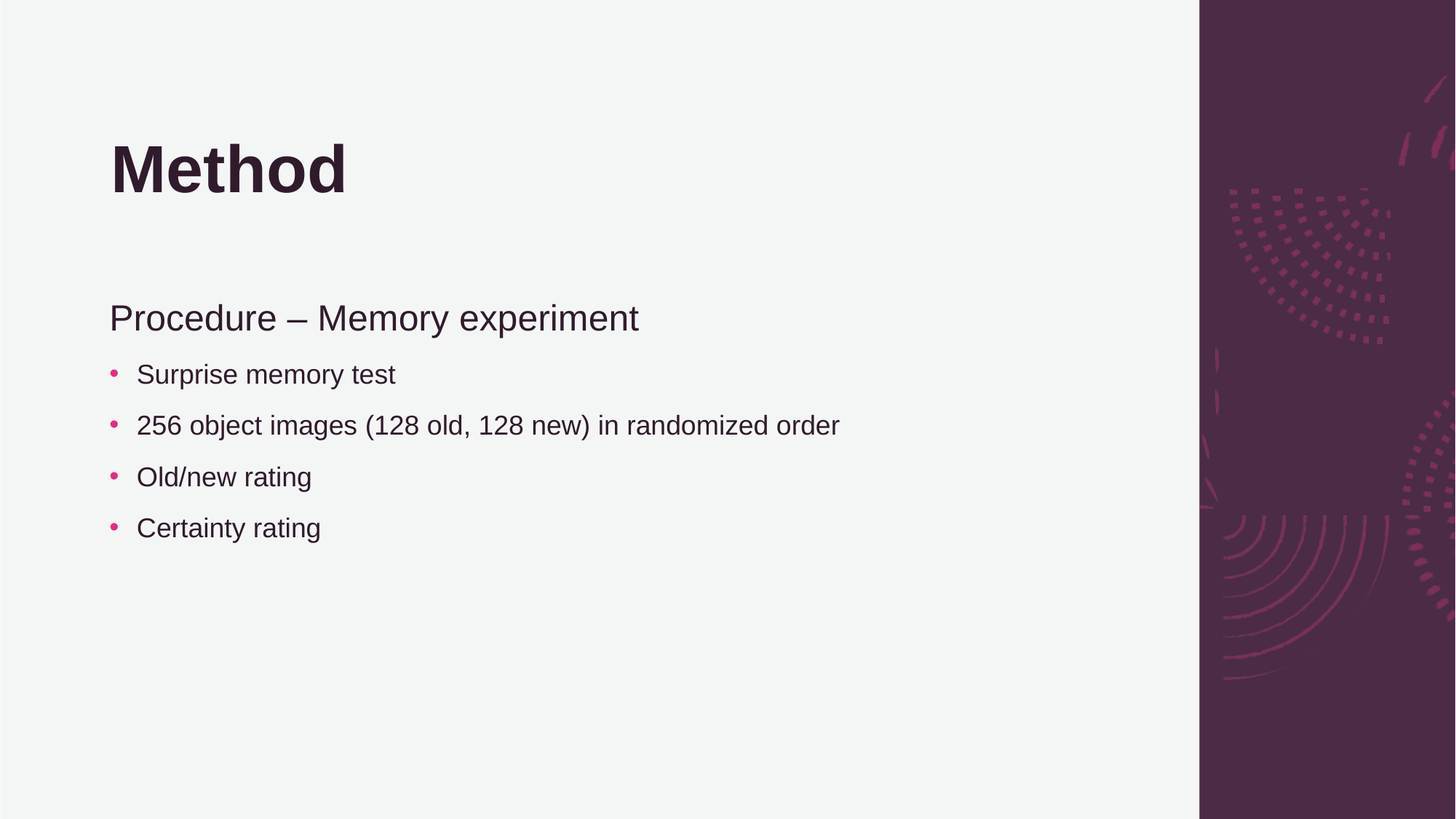

# Method
Procedure – Memory experiment
Surprise memory test
256 object images (128 old, 128 new) in randomized order
Old/new rating
Certainty rating
18